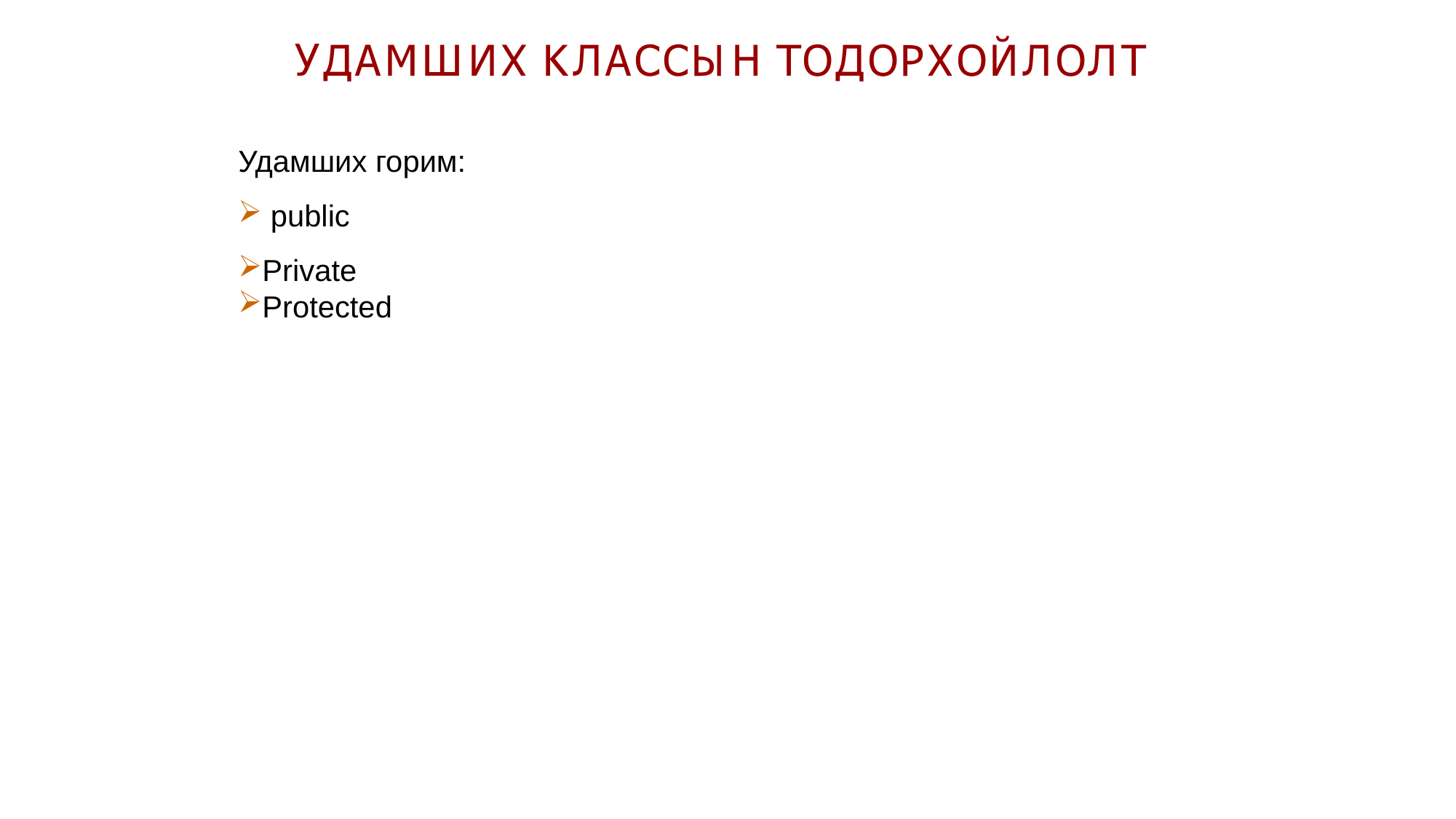

УДАМШИХ КЛАССЫН ТОДОРХОЙЛОЛТ
Удамших горим:
 public
Private
Protected